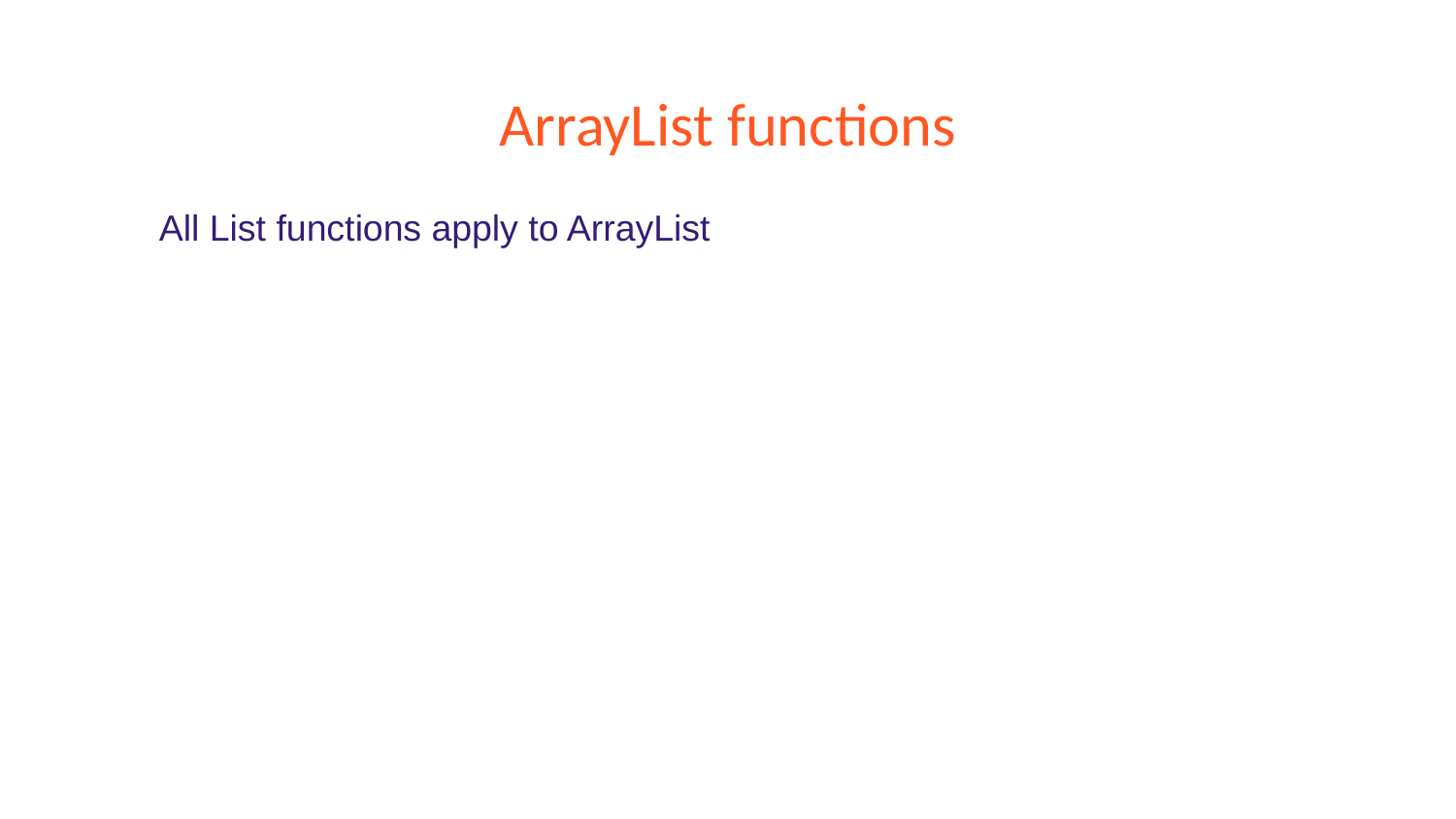

# ArrayList functions
All List functions apply to ArrayList